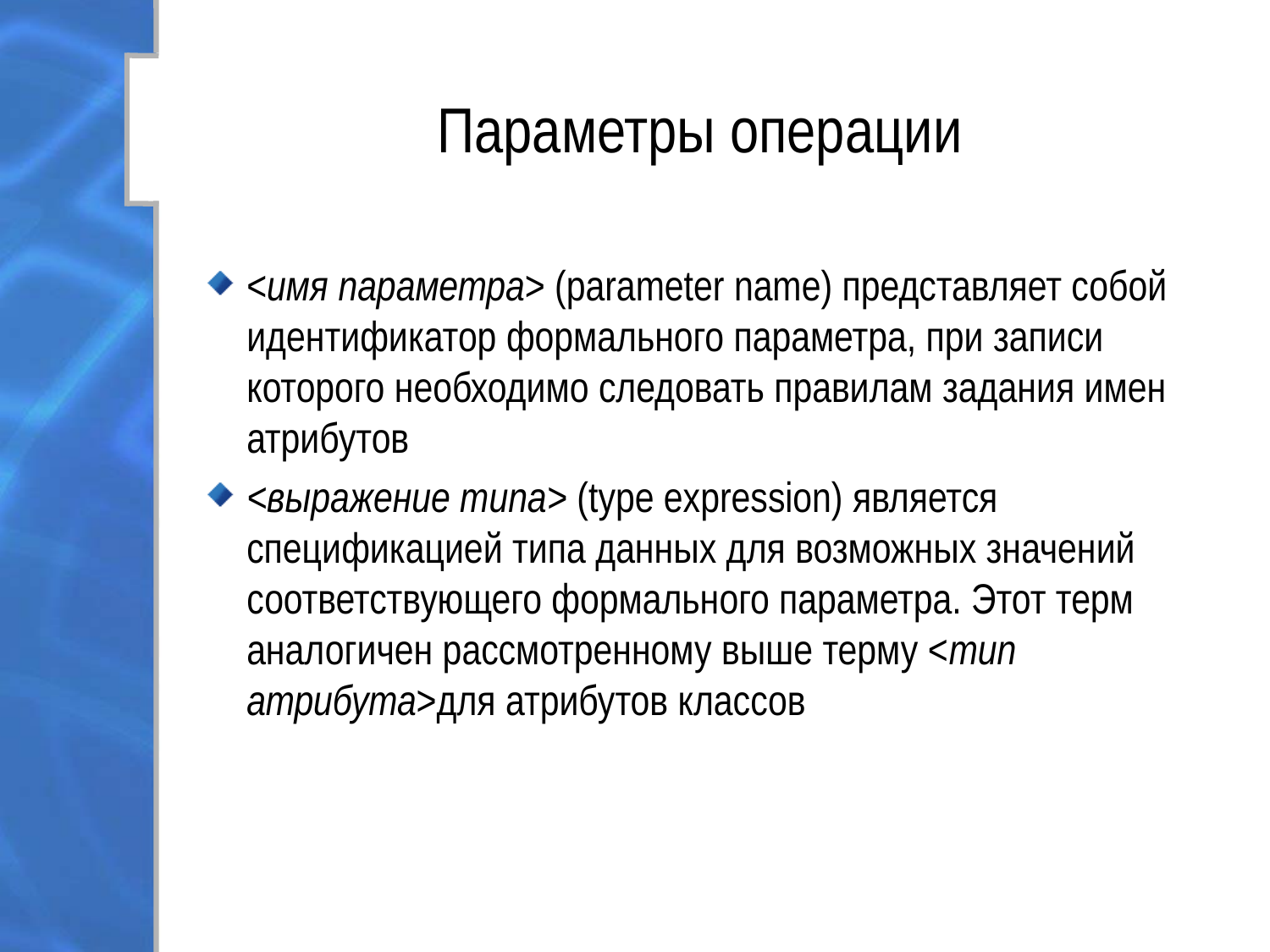

# Параметры операции
<имя параметра> (parameter name) представляет собой идентификатор формального параметра, при записи которого необходимо следовать правилам задания имен атрибутов
<выражение типа> (type expression) является спецификацией типа данных для возможных значений соответствующего формального параметра. Этот терм аналогичен рассмотренному выше терму <тип атрибута>для атрибутов классов